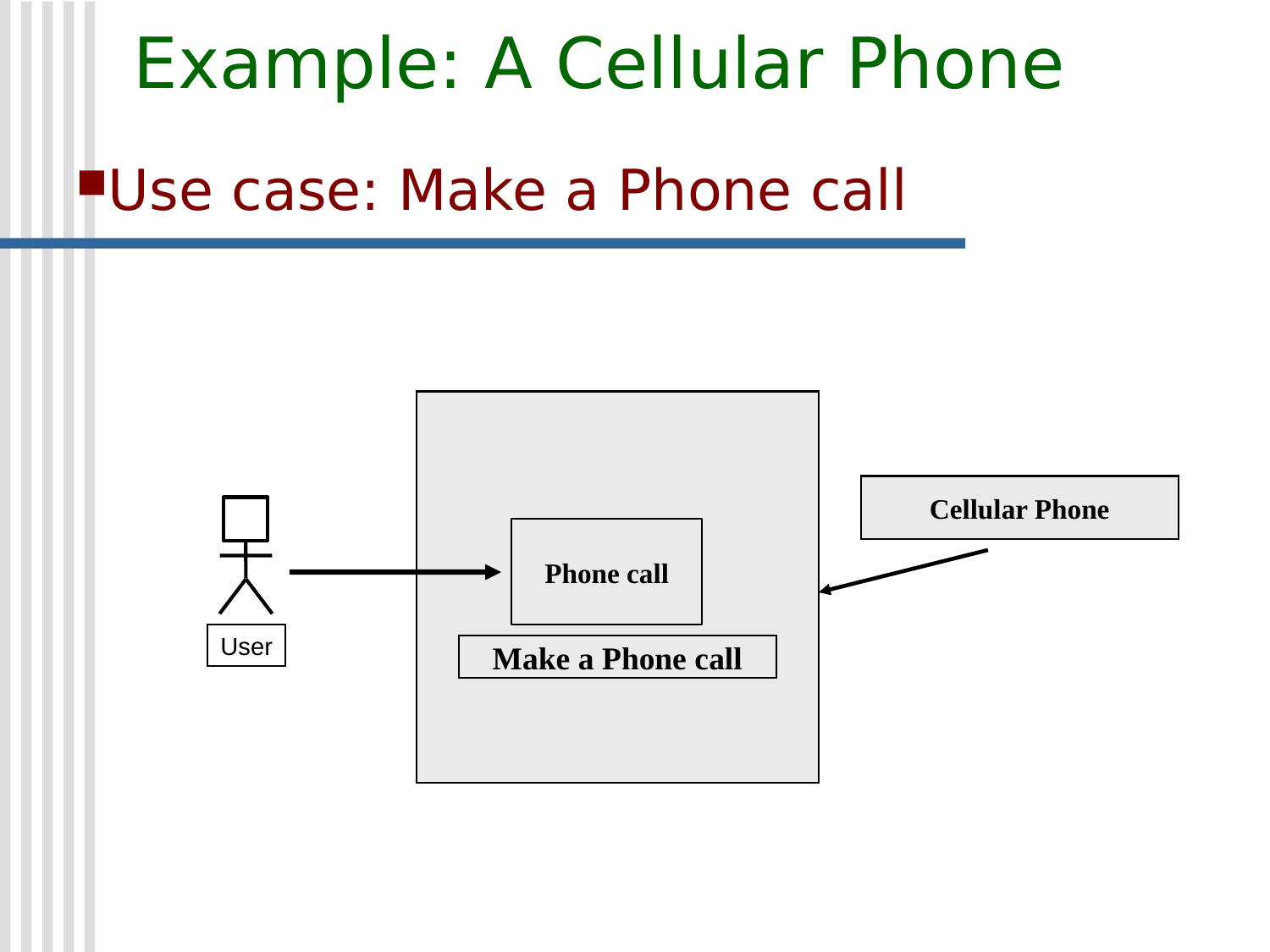

Example: A Cellular Phone
Use case: Make a Phone call

Cellular Phone

Phone call

User
Make a Phone call